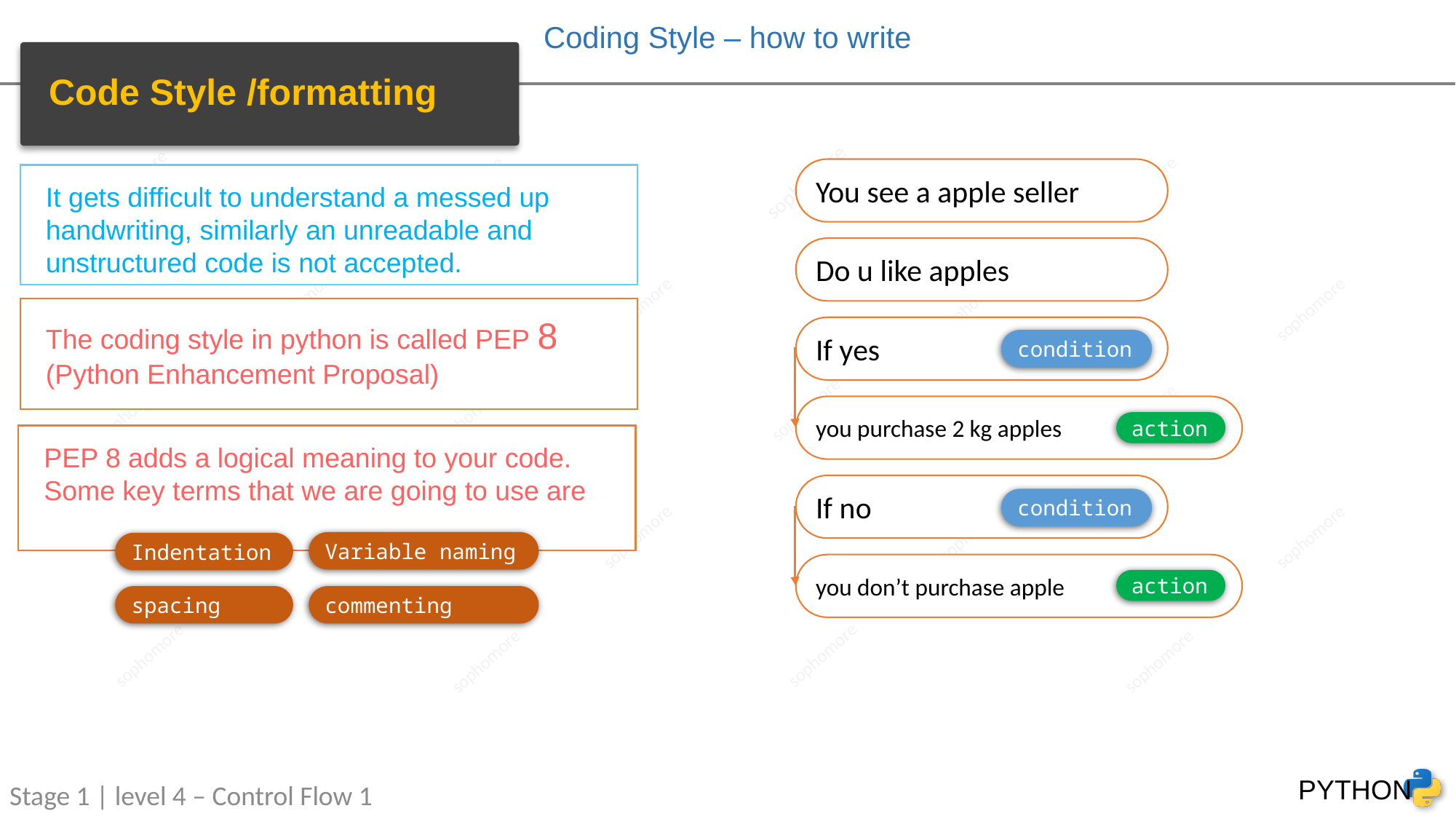

# Coding Style – how to write

Code Style /formatting
You see a apple seller

It gets difficult to understand a messed up handwriting, similarly an unreadable and unstructured code is not accepted.
Do u like apples

The coding style in python is called PEP 8 (Python Enhancement Proposal)
If yes
condition
you purchase 2 kg apples
action

PEP 8 adds a logical meaning to your code. Some key terms that we are going to use are
If no
condition
Variable naming
Indentation
you don’t purchase apple
action
commenting
spacing
Stage 1 | level 4 – Control Flow 1